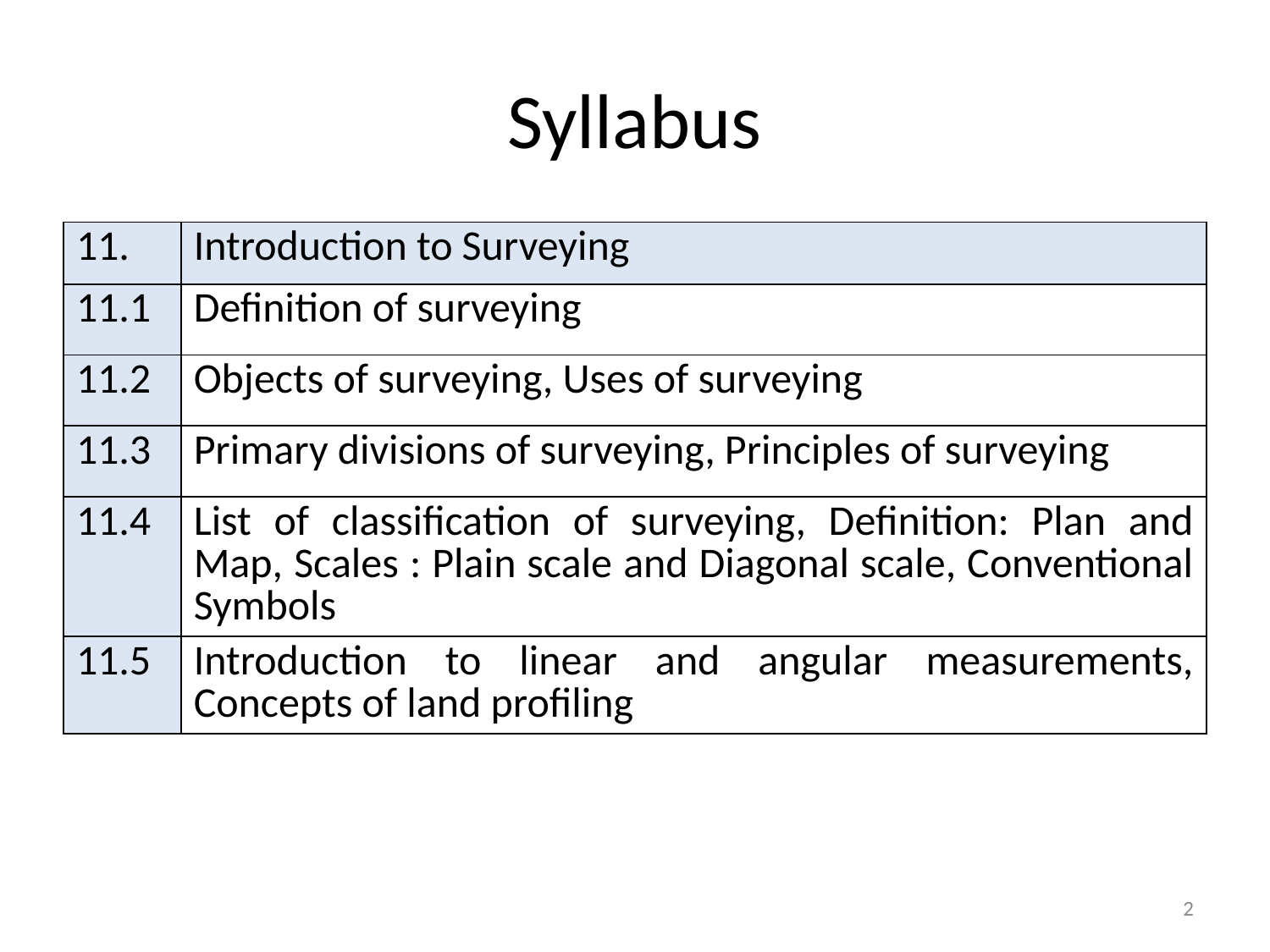

# Syllabus
| 11. | Introduction to Surveying |
| --- | --- |
| 11.1 | Definition of surveying |
| 11.2 | Objects of surveying, Uses of surveying |
| 11.3 | Primary divisions of surveying, Principles of surveying |
| 11.4 | List of classification of surveying, Definition: Plan and Map, Scales : Plain scale and Diagonal scale, Conventional Symbols |
| 11.5 | Introduction to linear and angular measurements, Concepts of land profiling |
2